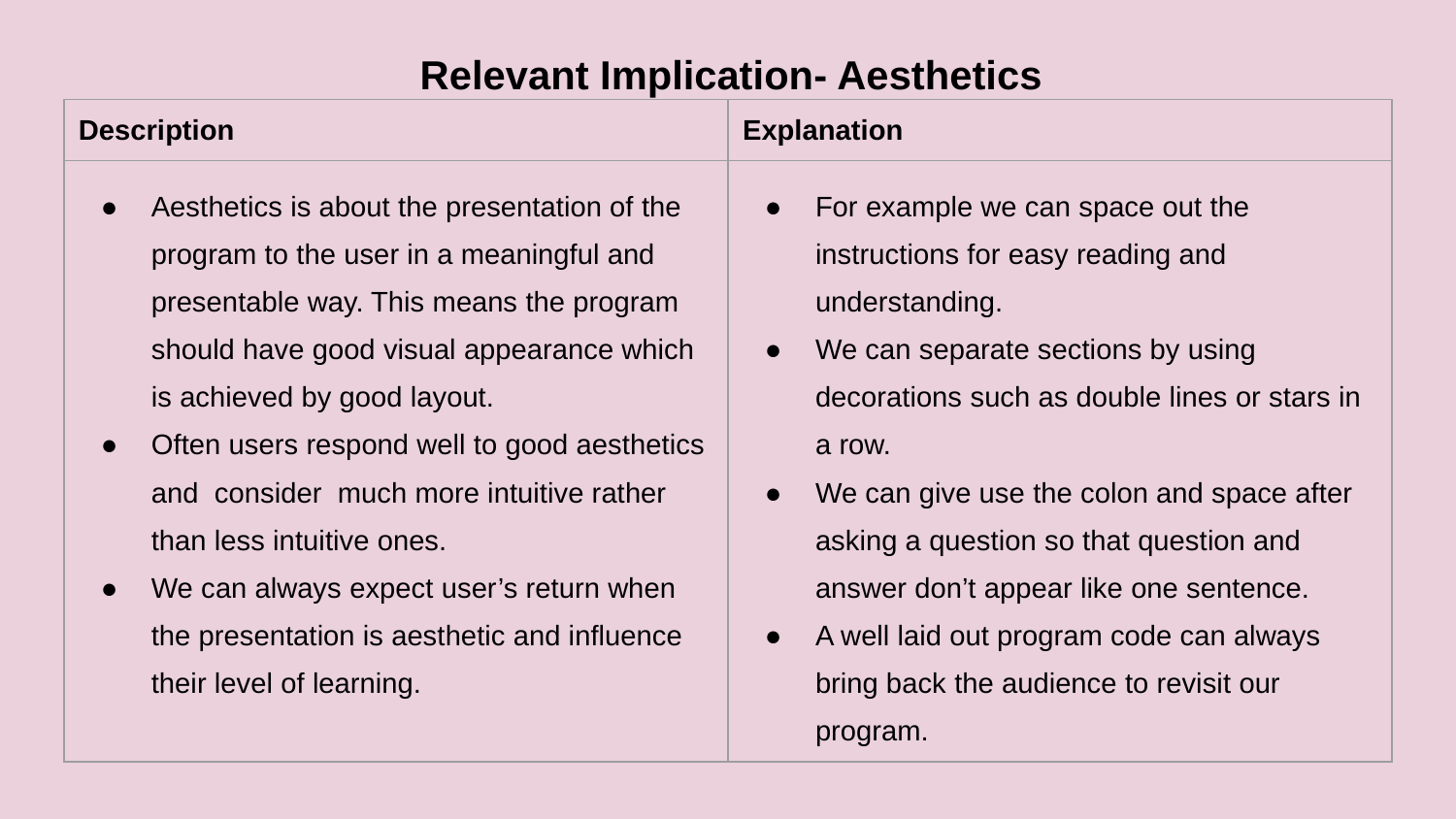

# Relevant Implication- Aesthetics
| Description | Explanation |
| --- | --- |
| Aesthetics is about the presentation of the program to the user in a meaningful and presentable way. This means the program should have good visual appearance which is achieved by good layout. Often users respond well to good aesthetics and consider much more intuitive rather than less intuitive ones. We can always expect user’s return when the presentation is aesthetic and influence their level of learning. | For example we can space out the instructions for easy reading and understanding. We can separate sections by using decorations such as double lines or stars in a row. We can give use the colon and space after asking a question so that question and answer don’t appear like one sentence. A well laid out program code can always bring back the audience to revisit our program. |